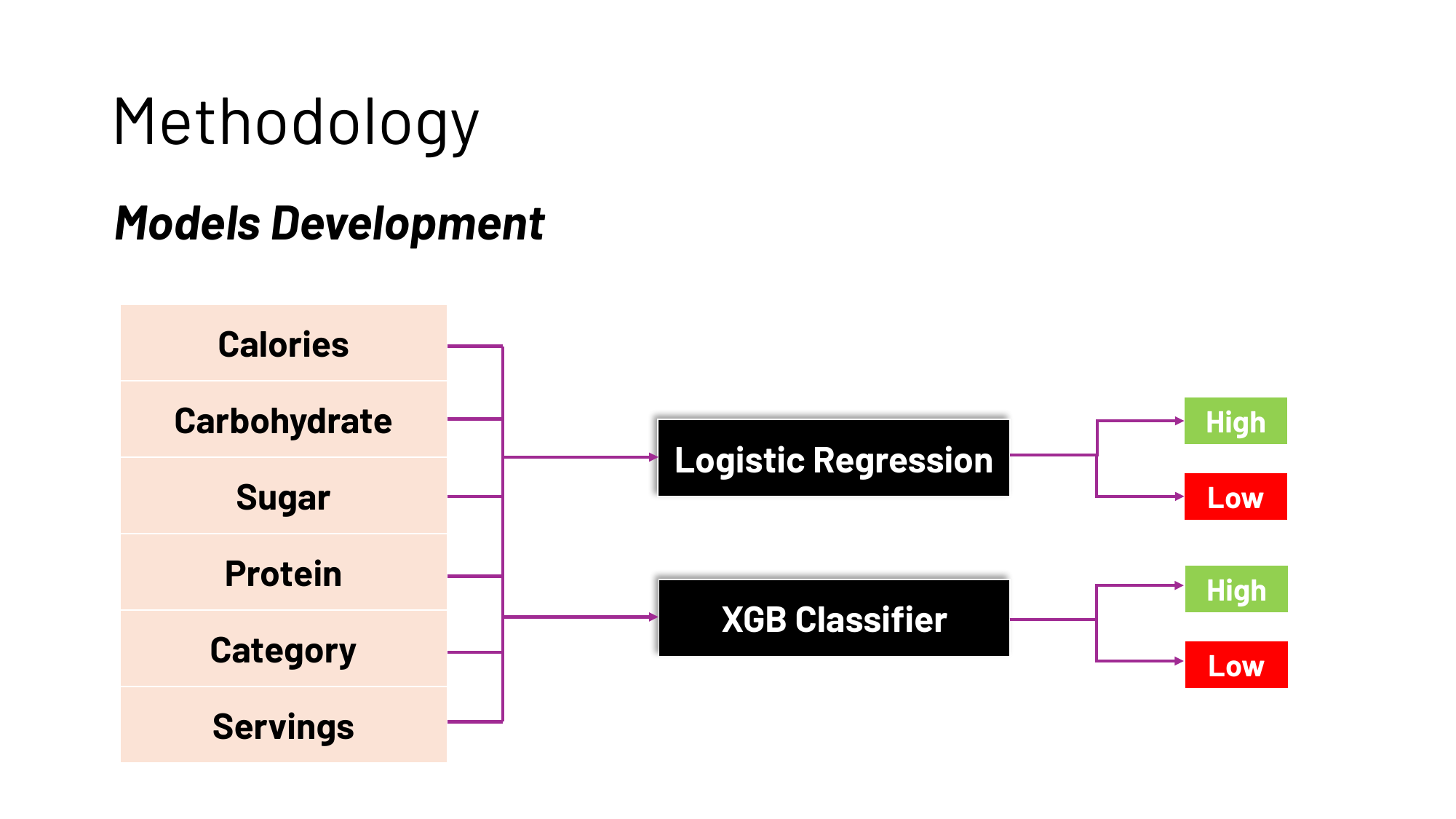

# Methodology
Models Development

| Calories |
| --- |
| Carbohydrate |
| Sugar |
| Protein |
| Category |
| Servings |
| High |
| --- |
| Logistic Regression |
| --- |
| Low |
| --- |
| High |
| --- |
| XGB Classifier |
| --- |
| Low |
| --- |